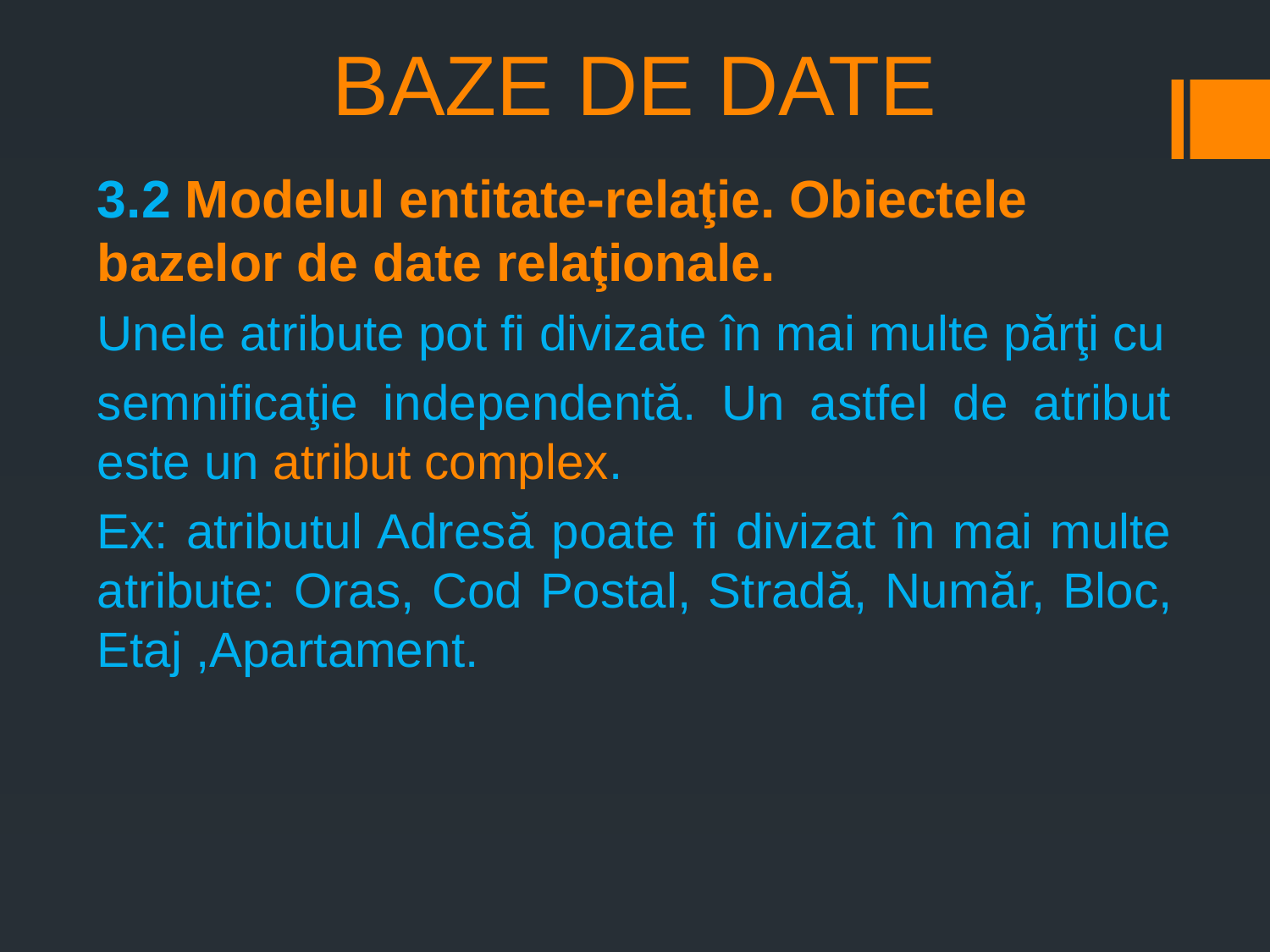

# BAZE DE DATE
3.2 Modelul entitate-relaţie. Obiectele bazelor de date relaţionale.
Unele atribute pot fi divizate în mai multe părţi cu
semnificaţie independentă. Un astfel de atribut este un atribut complex.
Ex: atributul Adresă poate fi divizat în mai multe atribute: Oras, Cod Postal, Stradă, Număr, Bloc, Etaj ,Apartament.